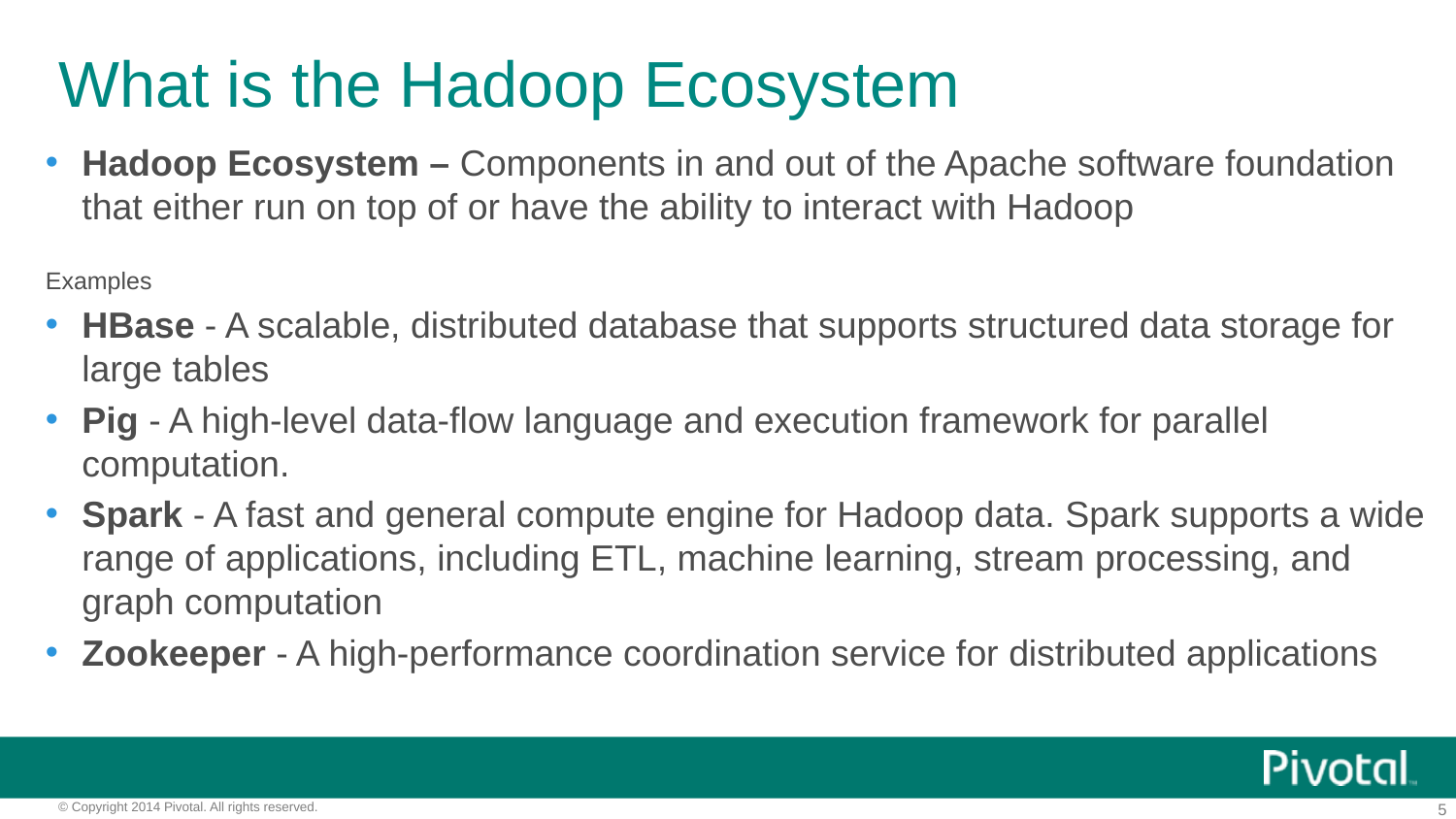

# What is the Hadoop Ecosystem
Hadoop Ecosystem – Components in and out of the Apache software foundation that either run on top of or have the ability to interact with Hadoop

Examples
HBase - A scalable, distributed database that supports structured data storage for large tables
Pig - A high-level data-flow language and execution framework for parallel computation.
Spark - A fast and general compute engine for Hadoop data. Spark supports a wide range of applications, including ETL, machine learning, stream processing, and graph computation
Zookeeper - A high-performance coordination service for distributed applications